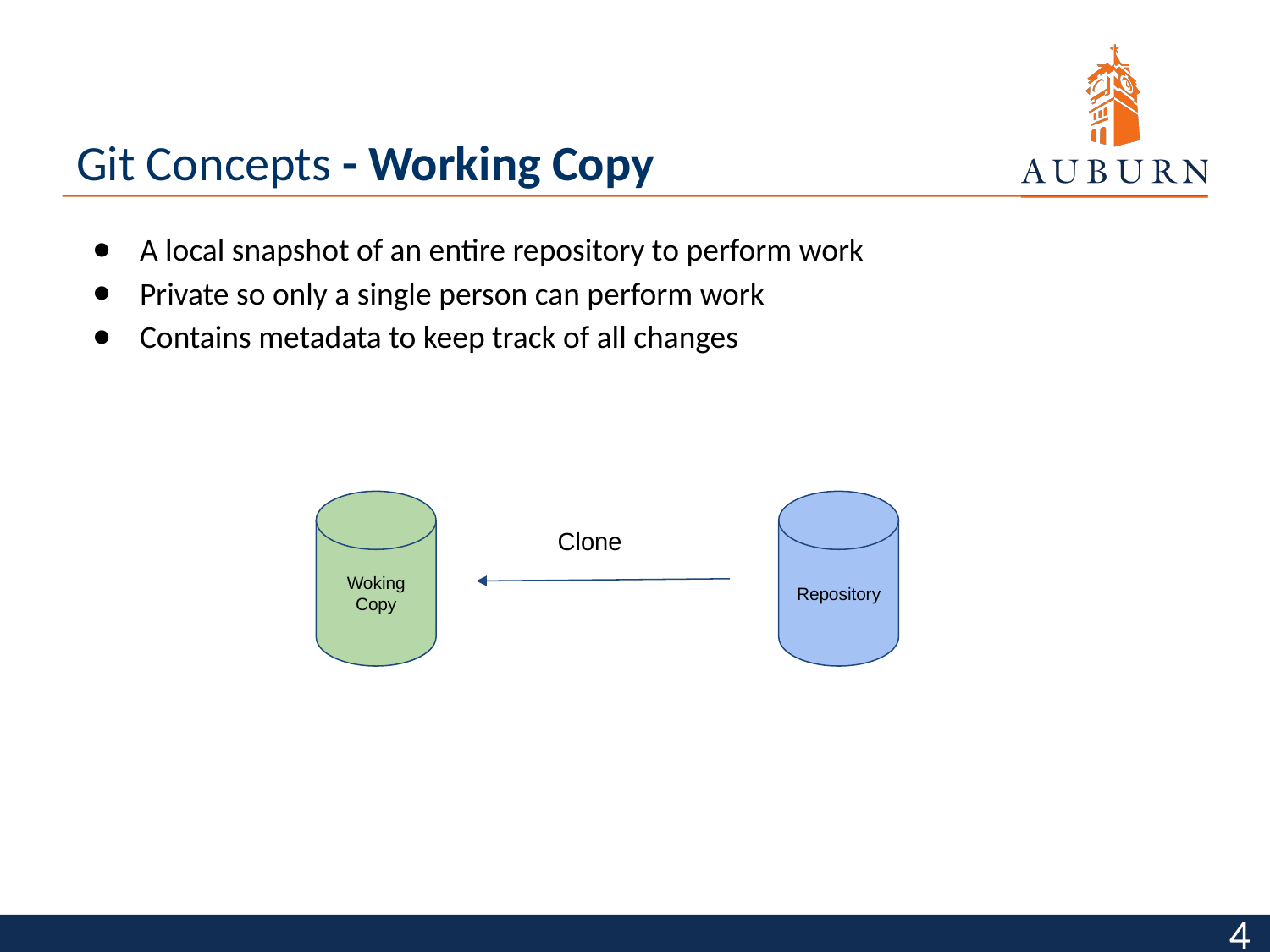

# Git Concepts - Working Copy
A local snapshot of an entire repository to perform work
Private so only a single person can perform work
Contains metadata to keep track of all changes
Woking Copy
Repository
Clone
4